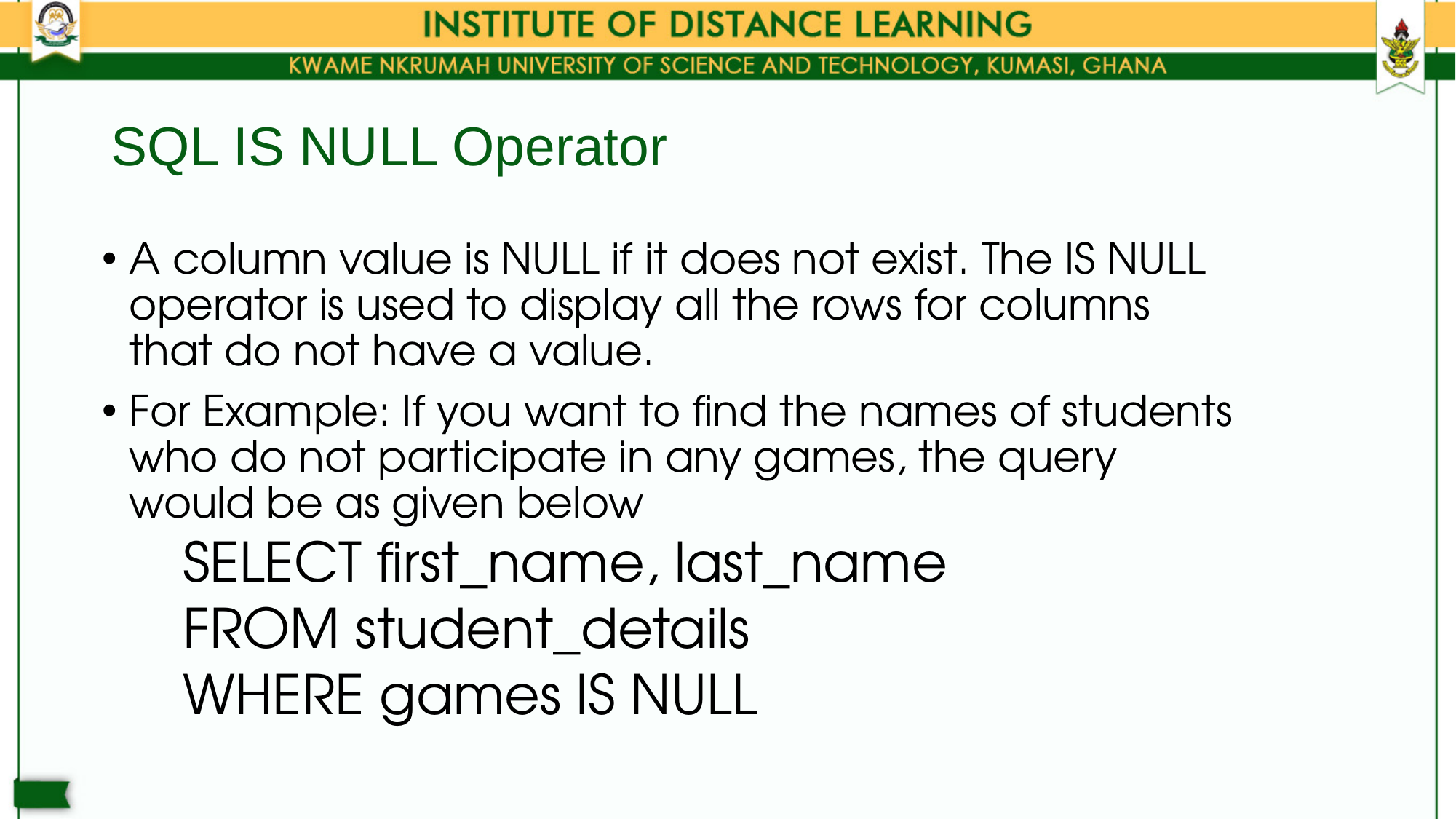

# SQL IS NULL Operator
A column value is NULL if it does not exist. The IS NULL operator is used to display all the rows for columns that do not have a value.
For Example: If you want to find the names of students who do not participate in any games, the query would be as given below
SELECT first_name, last_name
FROM student_details
WHERE games IS NULL